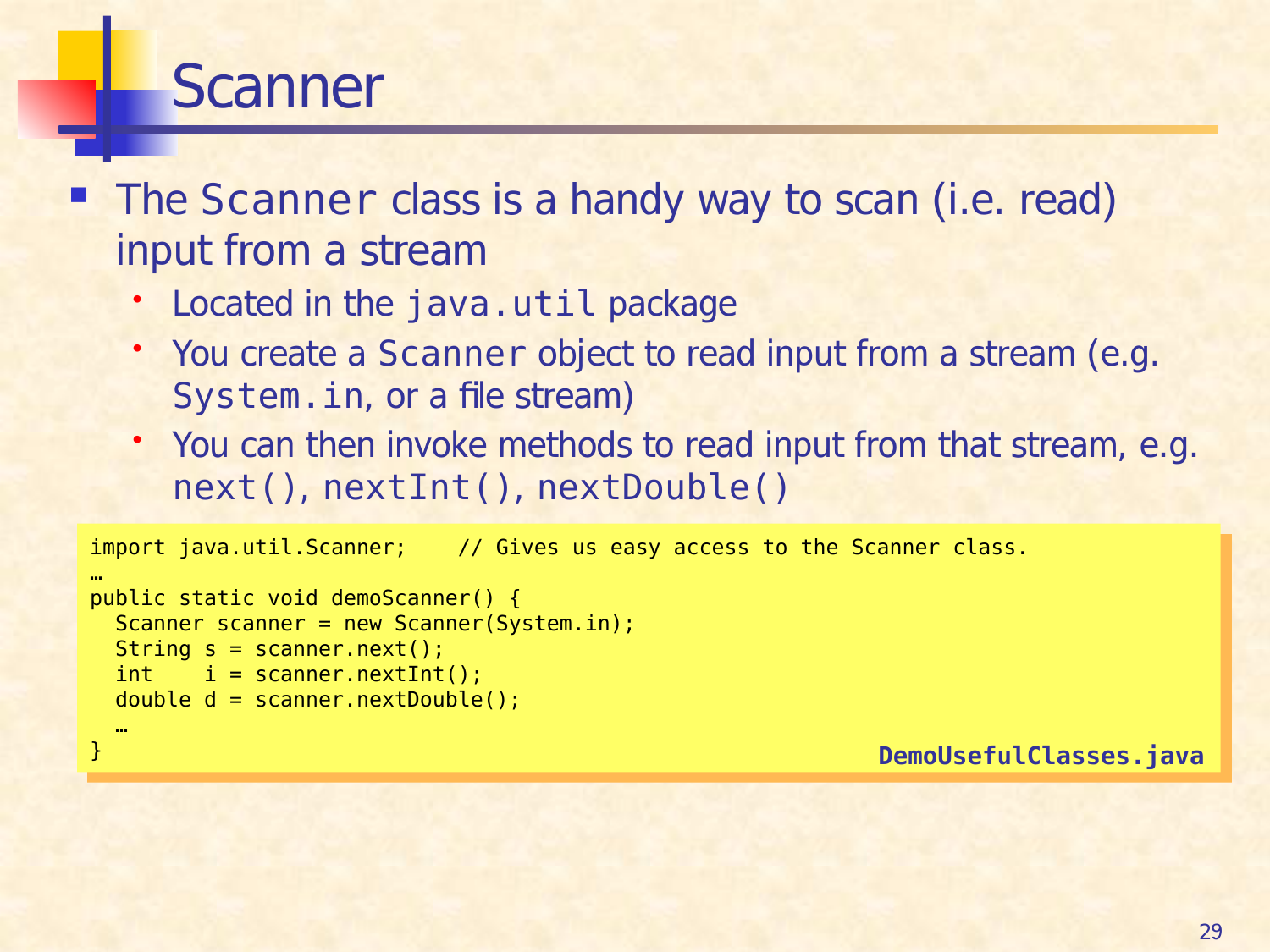

# Scanner
The Scanner class is a handy way to scan (i.e. read) input from a stream
Located in the java.util package
You create a Scanner object to read input from a stream (e.g. System.in, or a file stream)
You can then invoke methods to read input from that stream, e.g. next(), nextInt(), nextDouble()
import java.util.Scanner;    // Gives us easy access to the Scanner class.
…
public static void demoScanner() {
  Scanner scanner = new Scanner(System.in);
  String s = scanner.next();
  int    i = scanner.nextInt();
  double d = scanner.nextDouble();
  …
}
DemoUsefulClasses.java
29